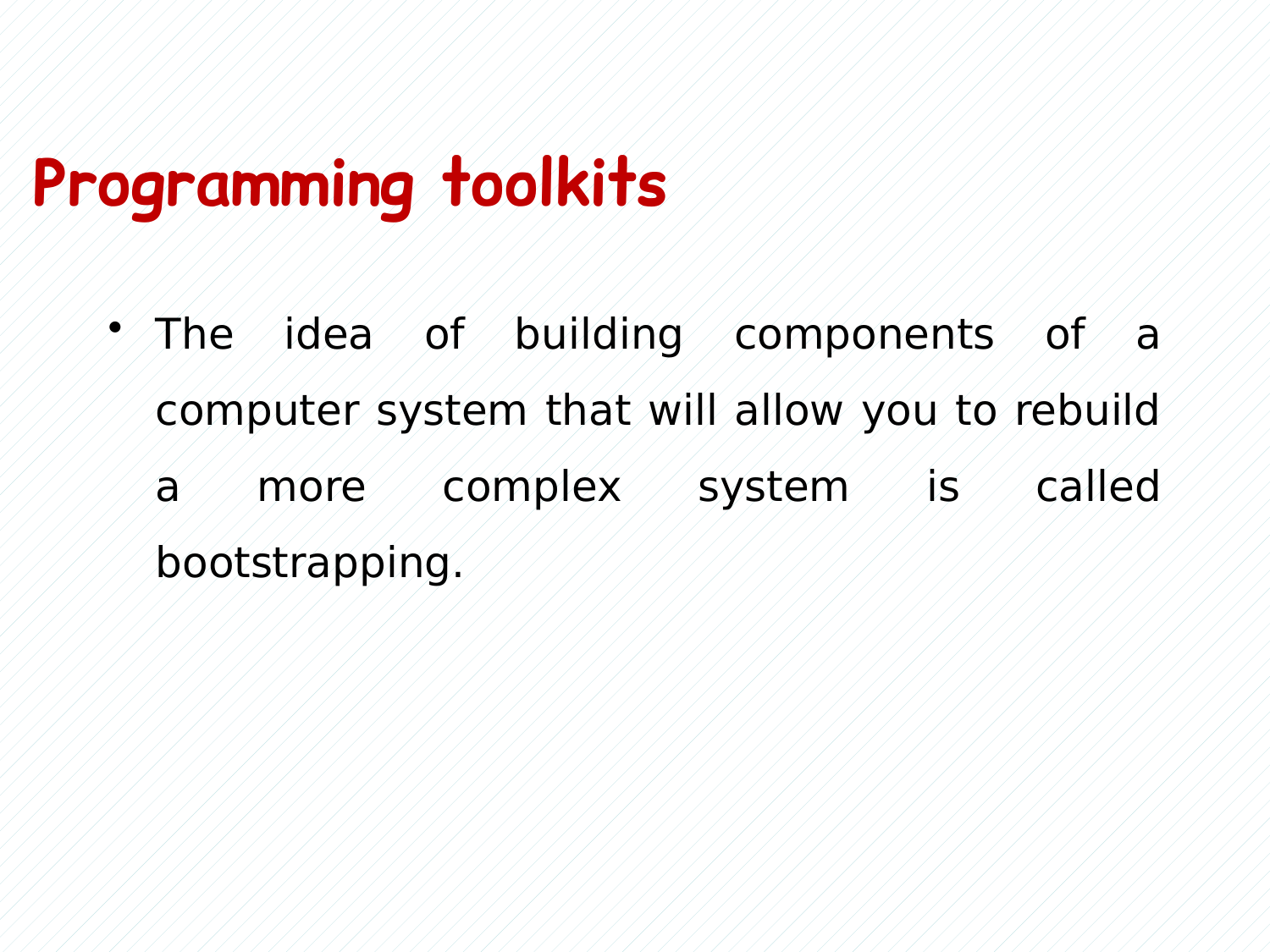

# Programming toolkits
The idea of building components of a computer system that will allow you to rebuild a more complex system is called bootstrapping.